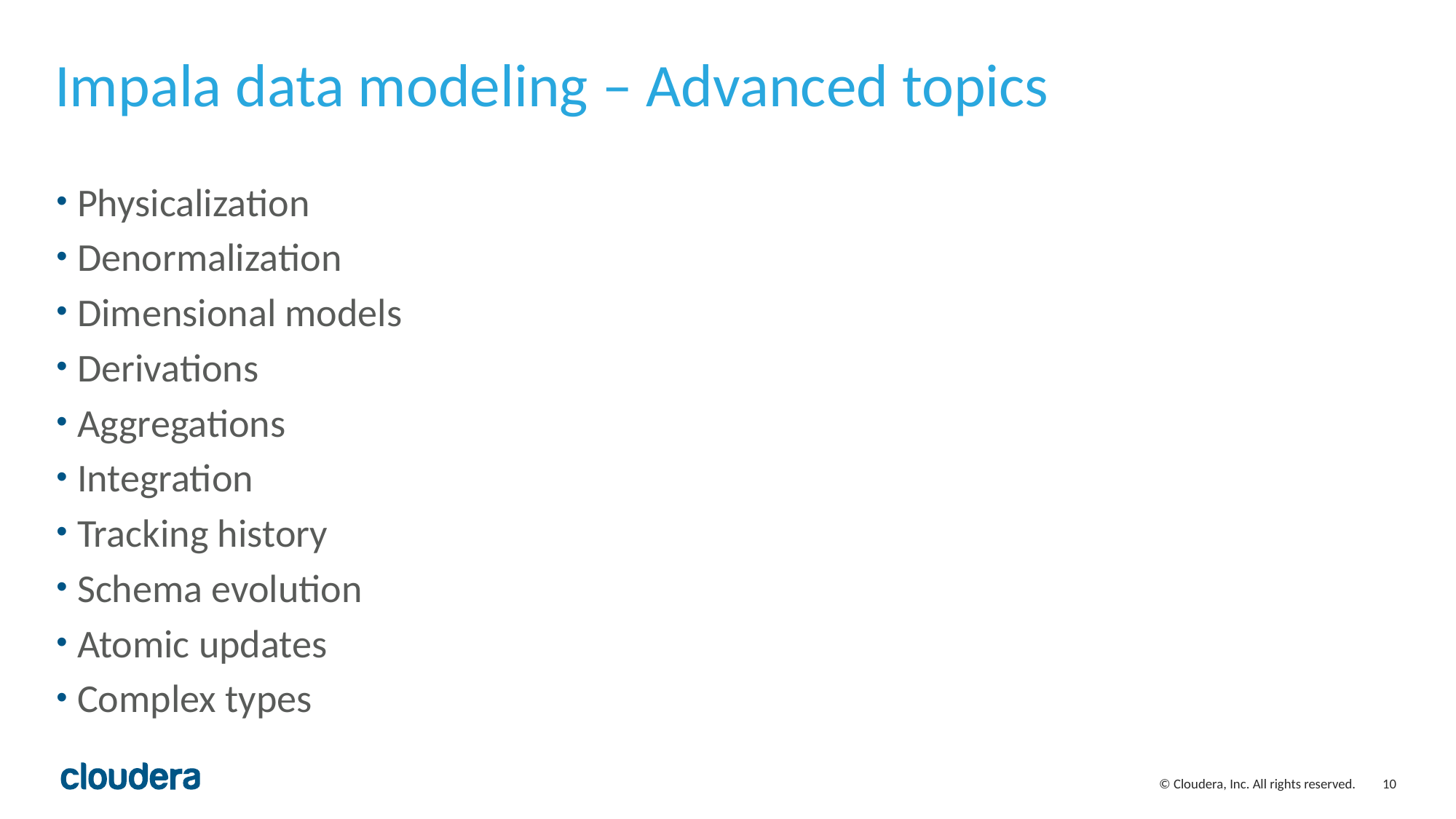

# Impala data modeling – Advanced topics
Physicalization
Denormalization
Dimensional models
Derivations
Aggregations
Integration
Tracking history
Schema evolution
Atomic updates
Complex types